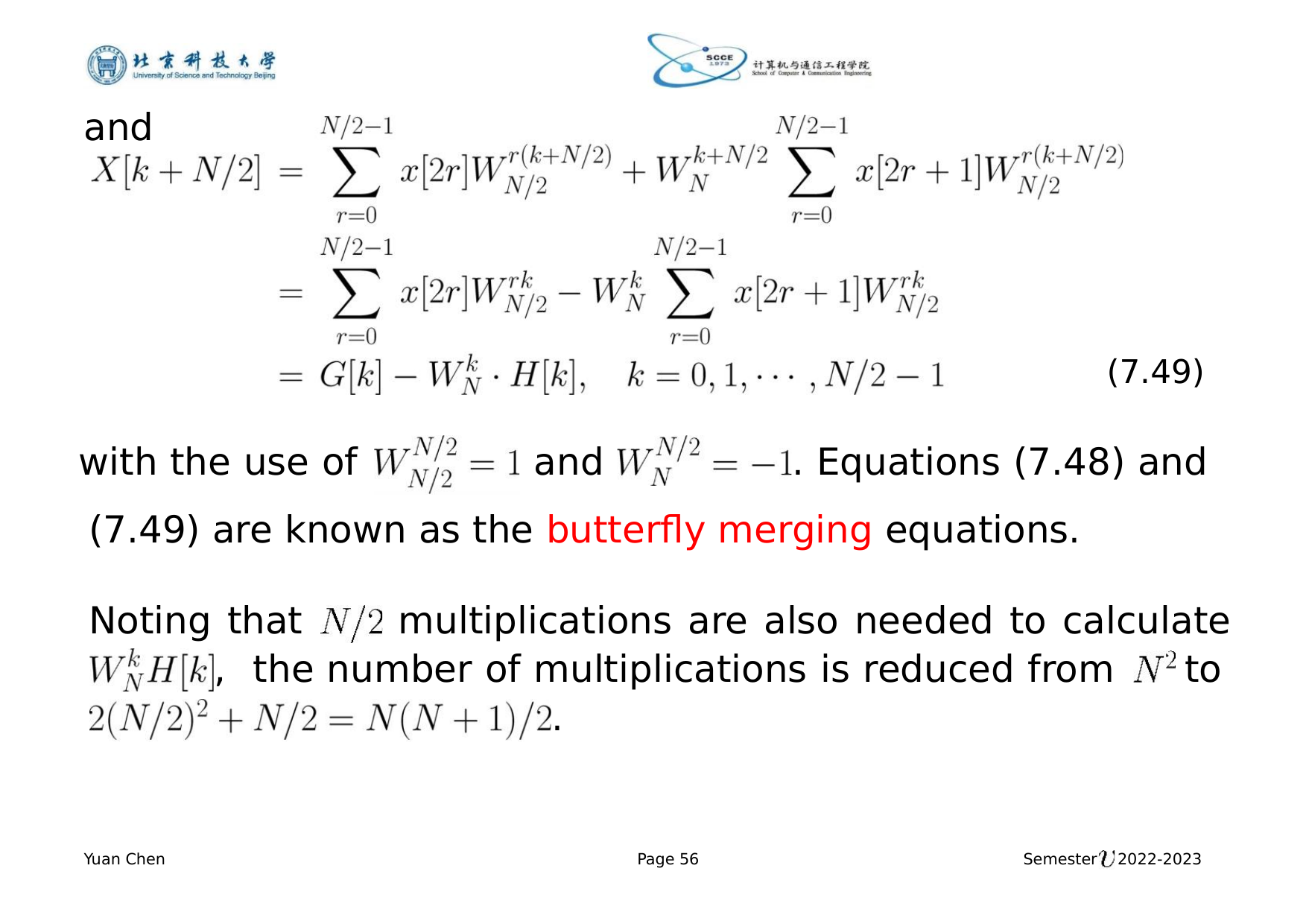

and

(7.49)

with the use of
and
. Equations (7.48) and
(7.49) are known as the butterfly merging equations.
Noting that multiplications are also needed to calculate

, the number of multiplications is reduced from to
.

Yuan Chen
Page 56
Semester A 2022-2023